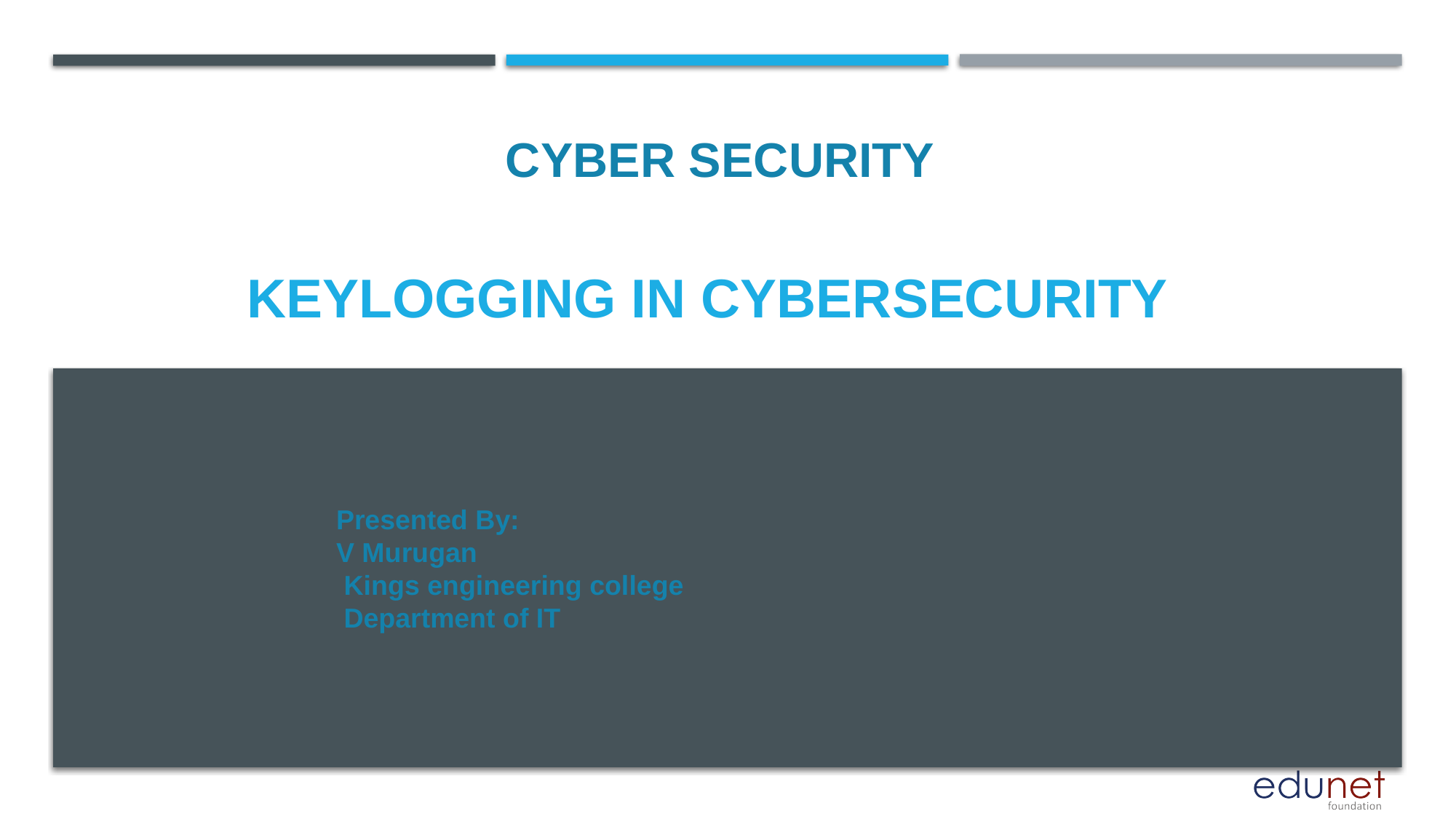

CYBER SECURITY
# Keylogging in cybersecurity
Presented By:
V Murugan
 Kings engineering college
 Department of IT